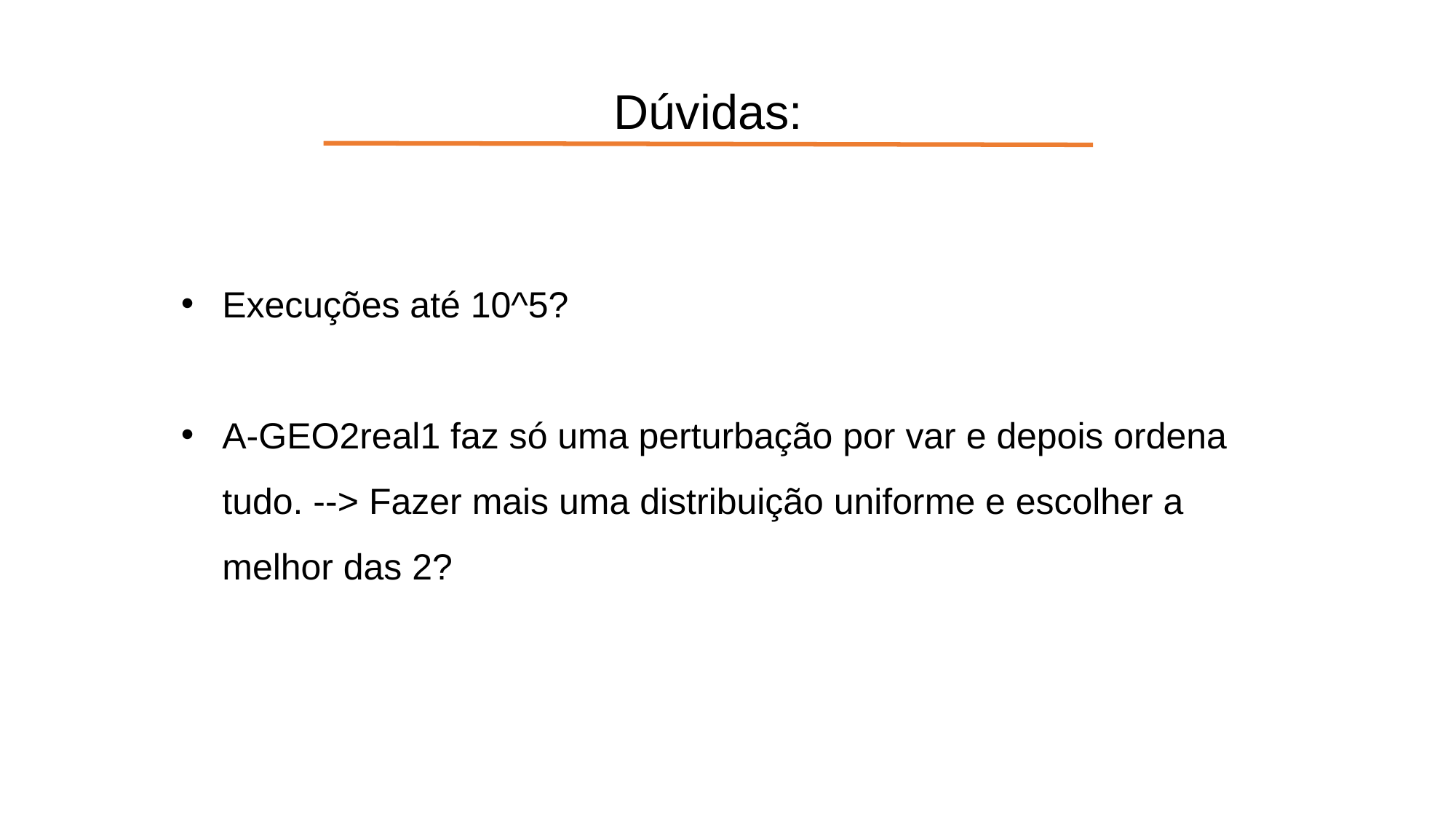

Dúvidas:
Execuções até 10^5?

A-GEO2real1 faz só uma perturbação por var e depois ordena tudo. --> Fazer mais uma distribuição uniforme e escolher a melhor das 2?